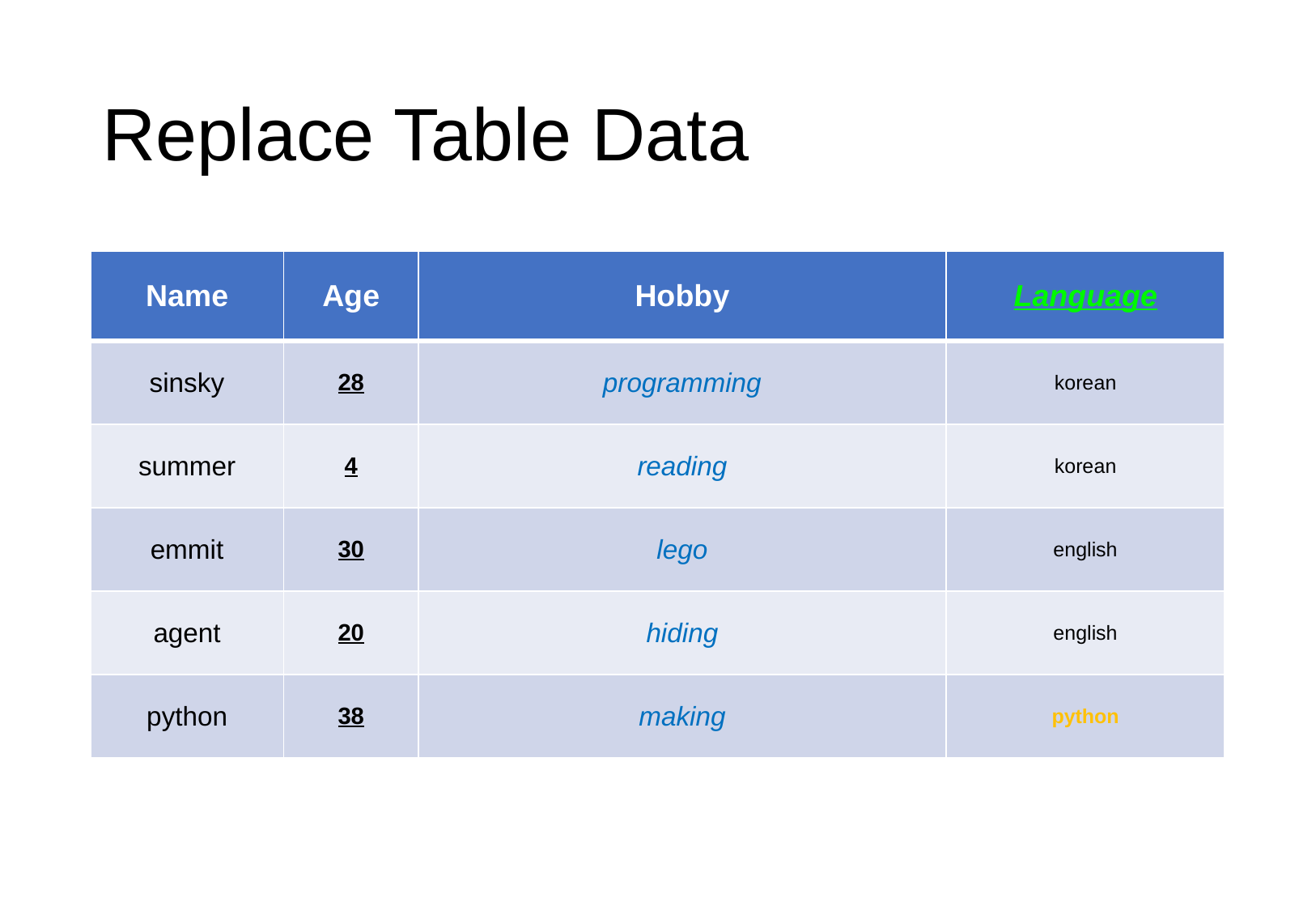

# Replace Table Data
| Name | Age | Hobby | Language |
| --- | --- | --- | --- |
| sinsky | 28 | programming | korean |
| summer | 4 | reading | korean |
| emmit | 30 | lego | english |
| agent | 20 | hiding | english |
| python | 38 | making | python |